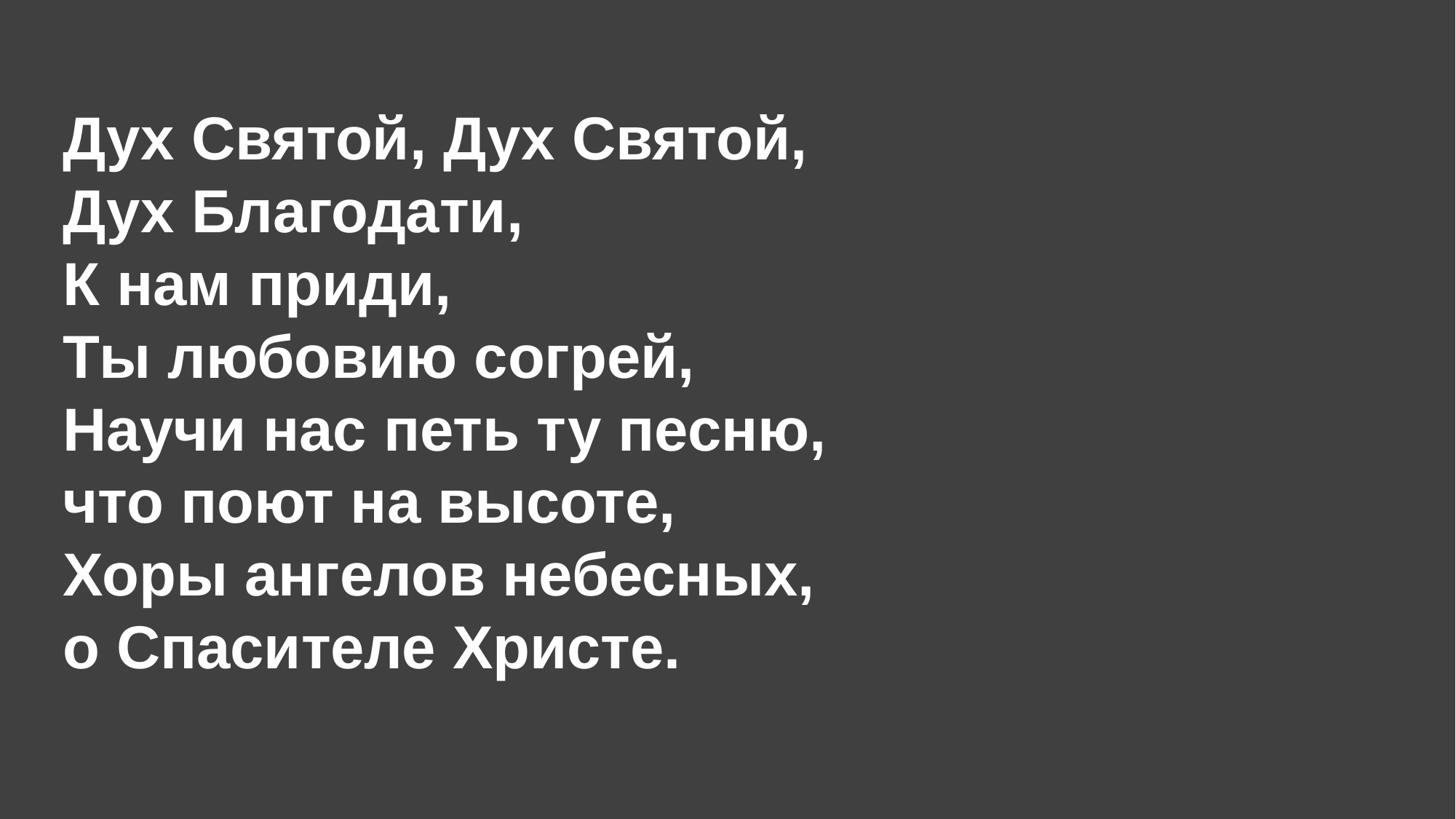

Дух Святой, Дух Святой,
Дух Благодати,
К нам приди,
Ты любовию согрей,
Научи нас петь ту песню,
что поют на высоте,
Хоры ангелов небесных,
о Спасителе Христе.